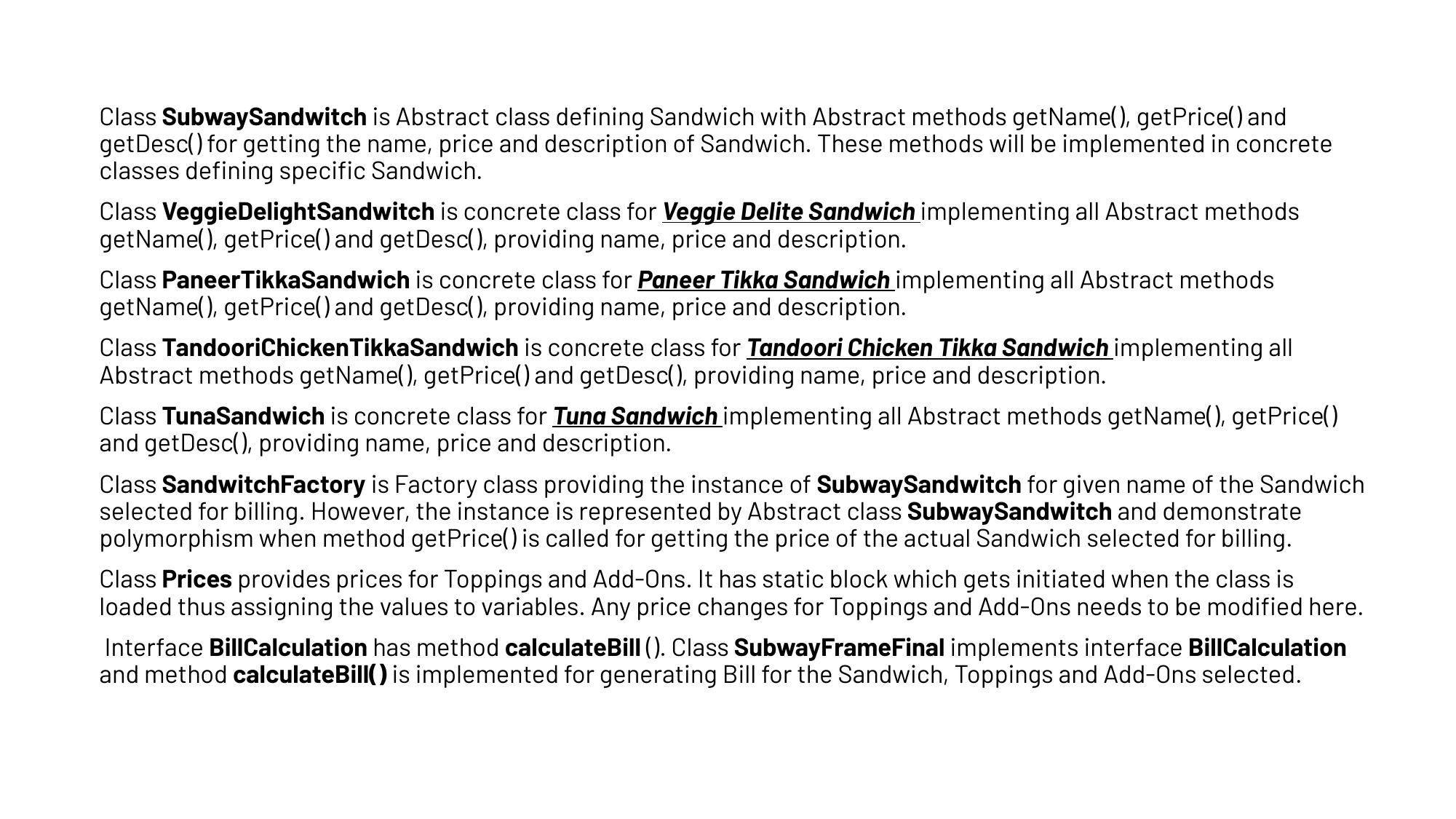

Class SubwaySandwitch is Abstract class defining Sandwich with Abstract methods getName(), getPrice() and getDesc() for getting the name, price and description of Sandwich. These methods will be implemented in concrete classes defining specific Sandwich.
Class VeggieDelightSandwitch is concrete class for Veggie Delite Sandwich implementing all Abstract methods getName(), getPrice() and getDesc(), providing name, price and description.
Class PaneerTikkaSandwich is concrete class for Paneer Tikka Sandwich implementing all Abstract methods getName(), getPrice() and getDesc(), providing name, price and description.
Class TandooriChickenTikkaSandwich is concrete class for Tandoori Chicken Tikka Sandwich implementing all Abstract methods getName(), getPrice() and getDesc(), providing name, price and description.
Class TunaSandwich is concrete class for Tuna Sandwich implementing all Abstract methods getName(), getPrice() and getDesc(), providing name, price and description.
Class SandwitchFactory is Factory class providing the instance of SubwaySandwitch for given name of the Sandwich selected for billing. However, the instance is represented by Abstract class SubwaySandwitch and demonstrate polymorphism when method getPrice() is called for getting the price of the actual Sandwich selected for billing.
Class Prices provides prices for Toppings and Add-Ons. It has static block which gets initiated when the class is loaded thus assigning the values to variables. Any price changes for Toppings and Add-Ons needs to be modified here.
 Interface BillCalculation has method calculateBill (). Class SubwayFrameFinal implements interface BillCalculation and method calculateBill() is implemented for generating Bill for the Sandwich, Toppings and Add-Ons selected.